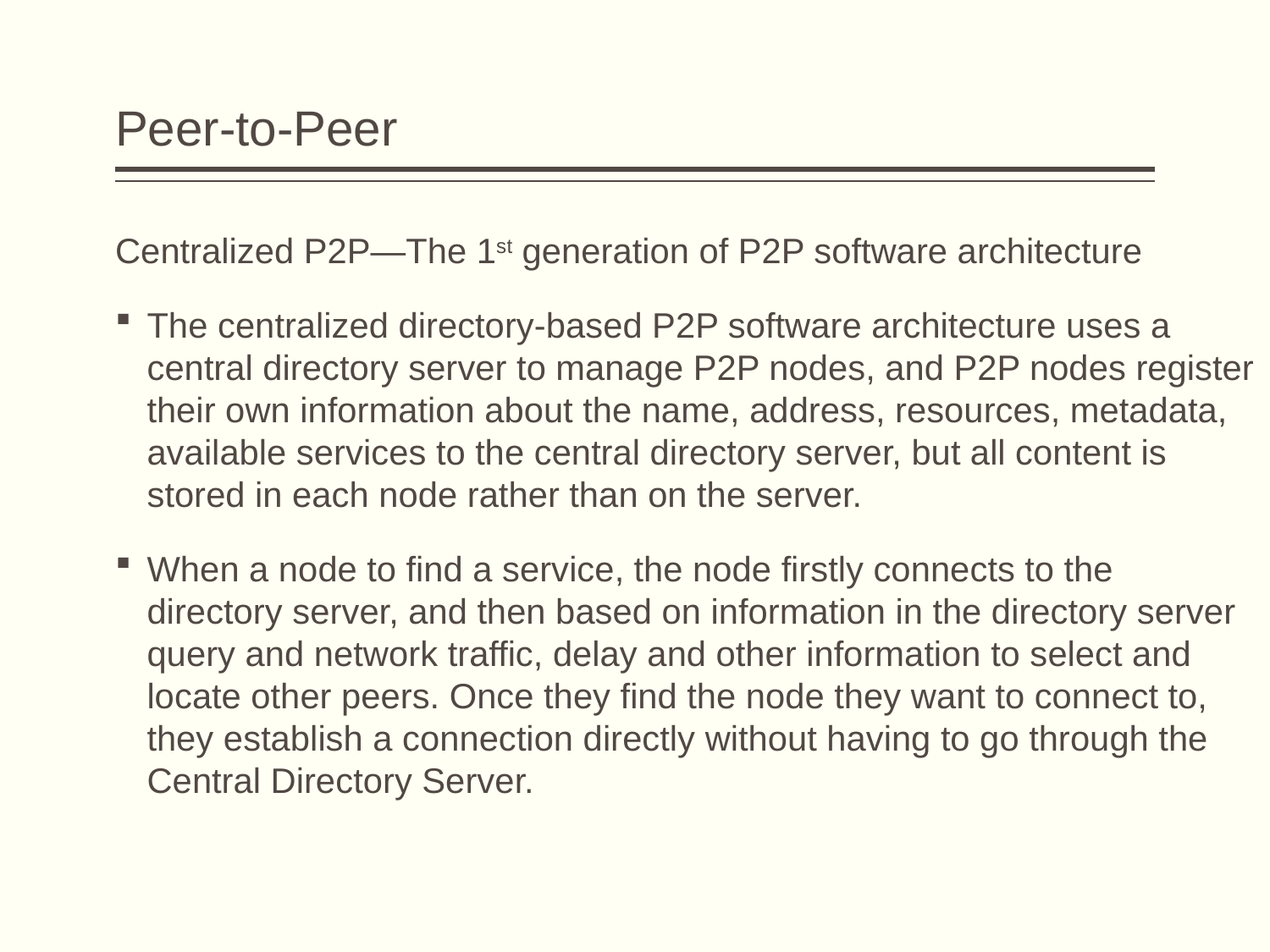

# Peer-to-Peer
Centralized P2P—The 1st generation of P2P software architecture
The centralized directory-based P2P software architecture uses a central directory server to manage P2P nodes, and P2P nodes register their own information about the name, address, resources, metadata, available services to the central directory server, but all content is stored in each node rather than on the server.
When a node to find a service, the node firstly connects to the directory server, and then based on information in the directory server query and network traffic, delay and other information to select and locate other peers. Once they find the node they want to connect to, they establish a connection directly without having to go through the Central Directory Server.